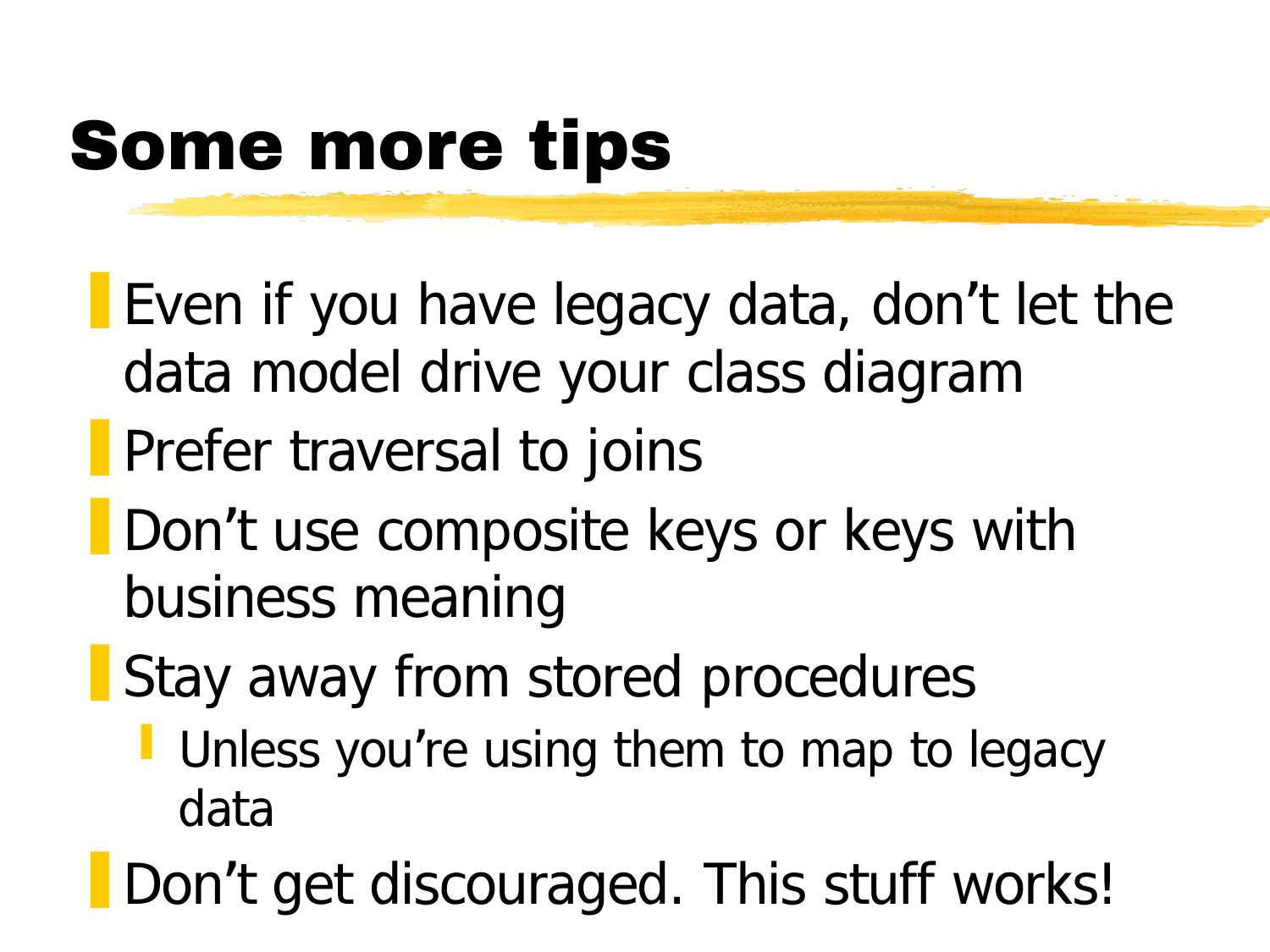

# Some more tips
Even if you have legacy data, don’t let the data model drive your class diagram
Prefer traversal to joins
Don’t use composite keys or keys with business meaning
Stay away from stored procedures
Unless you’re using them to map to legacy data
Don’t get discouraged. This stuff works!